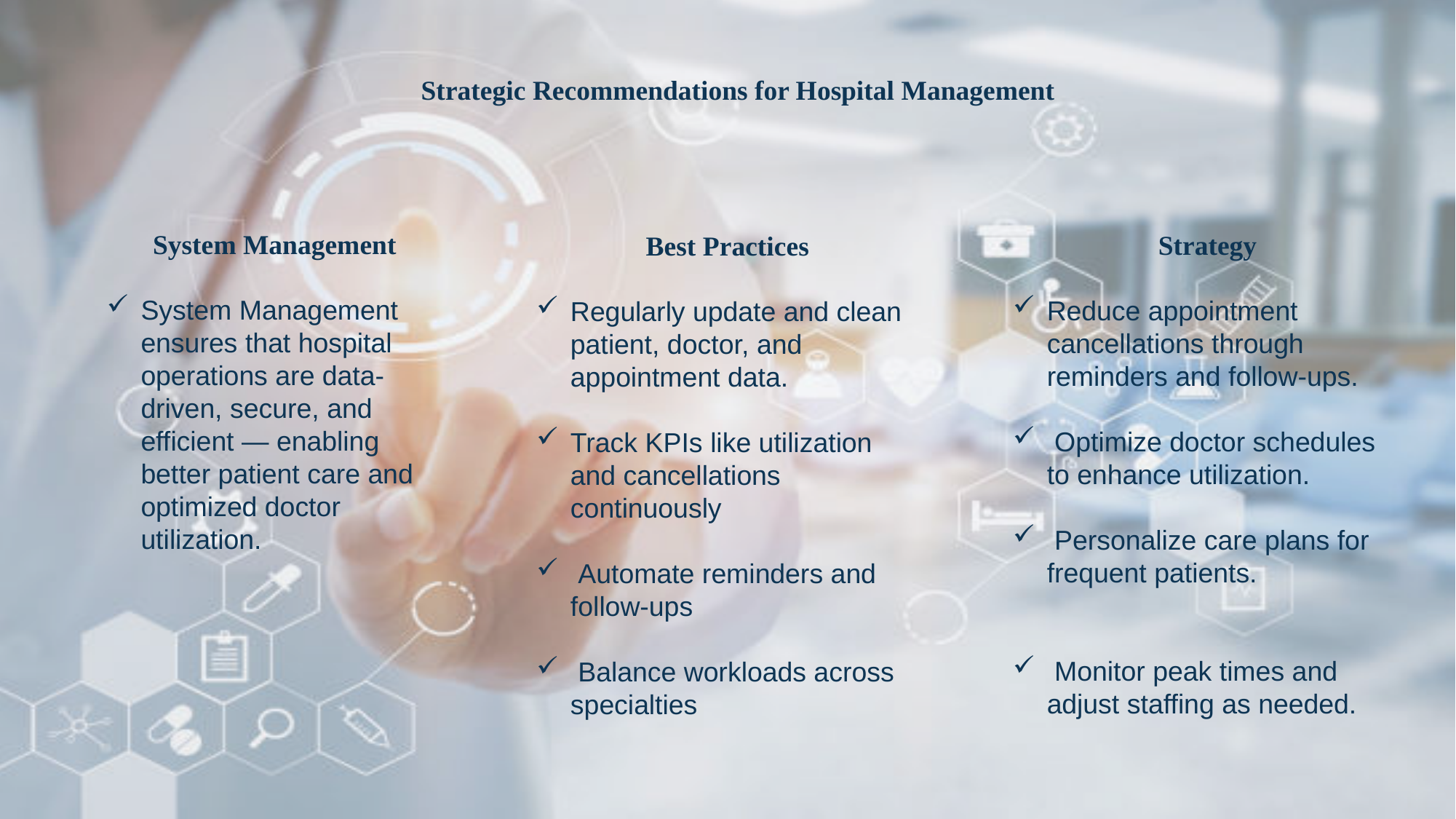

Strategic Recommendations for Hospital Management
System Management

System Management ensures that hospital operations are data-driven, secure, and efficient — enabling better patient care and optimized doctor utilization.

 Strategy

Reduce appointment cancellations through reminders and follow-ups.

 Optimize doctor schedules to enhance utilization.

 Personalize care plans for frequent patients.

 Monitor peak times and adjust staffing as needed.
Best Practices

Regularly update and clean patient, doctor, and appointment data.

Track KPIs like utilization and cancellations continuously

 Automate reminders and follow-ups

 Balance workloads across specialties